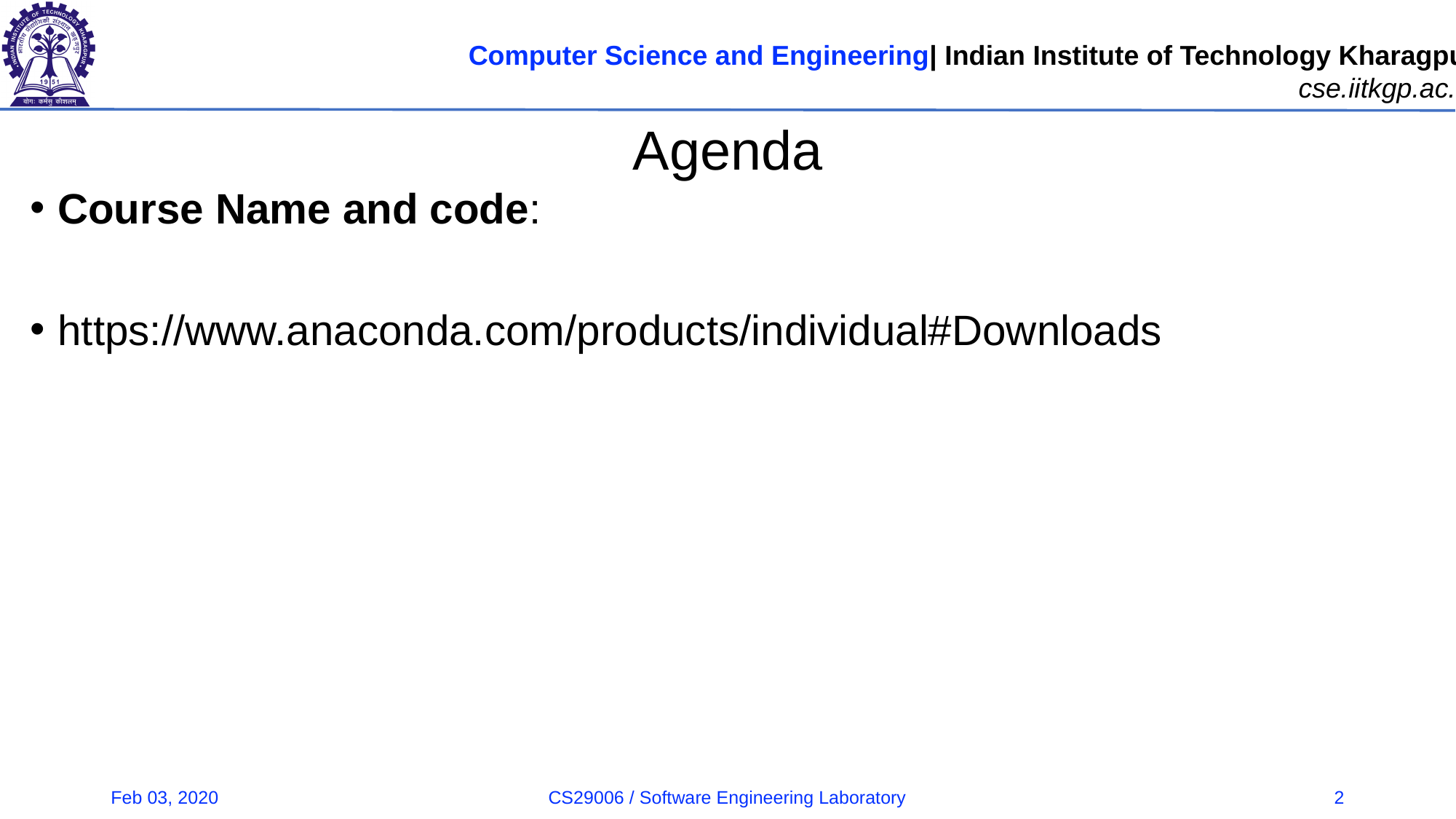

# Agenda
Course Name and code:

https://www.anaconda.com/products/individual#Downloads
Feb 03, 2020
CS29006 / Software Engineering Laboratory
2